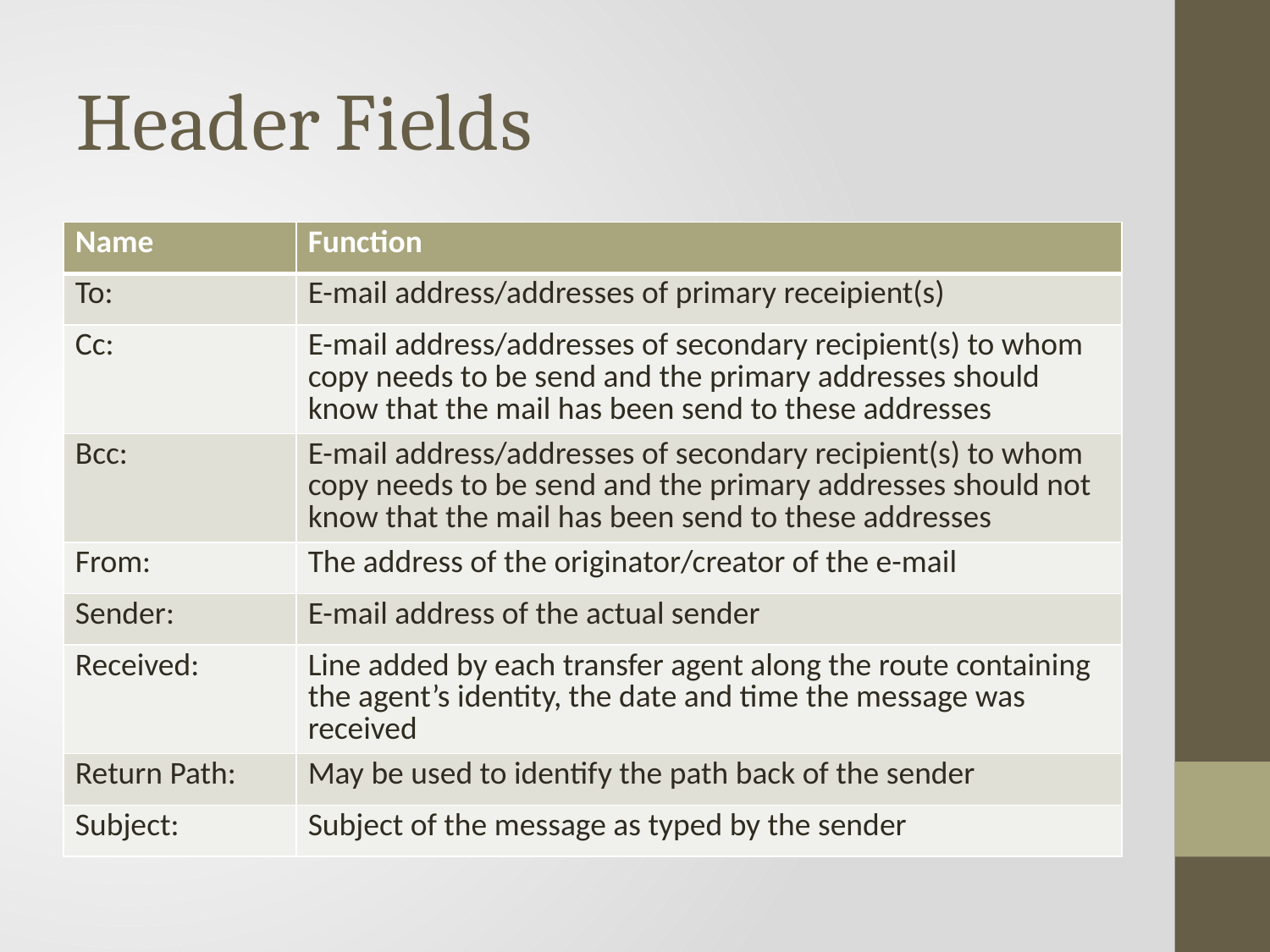

# Header Fields
| Name | Function |
| --- | --- |
| To: | E-mail address/addresses of primary receipient(s) |
| Cc: | E-mail address/addresses of secondary recipient(s) to whom copy needs to be send and the primary addresses should know that the mail has been send to these addresses |
| Bcc: | E-mail address/addresses of secondary recipient(s) to whom copy needs to be send and the primary addresses should not know that the mail has been send to these addresses |
| From: | The address of the originator/creator of the e-mail |
| Sender: | E-mail address of the actual sender |
| Received: | Line added by each transfer agent along the route containing the agent’s identity, the date and time the message was received |
| Return Path: | May be used to identify the path back of the sender |
| Subject: | Subject of the message as typed by the sender |